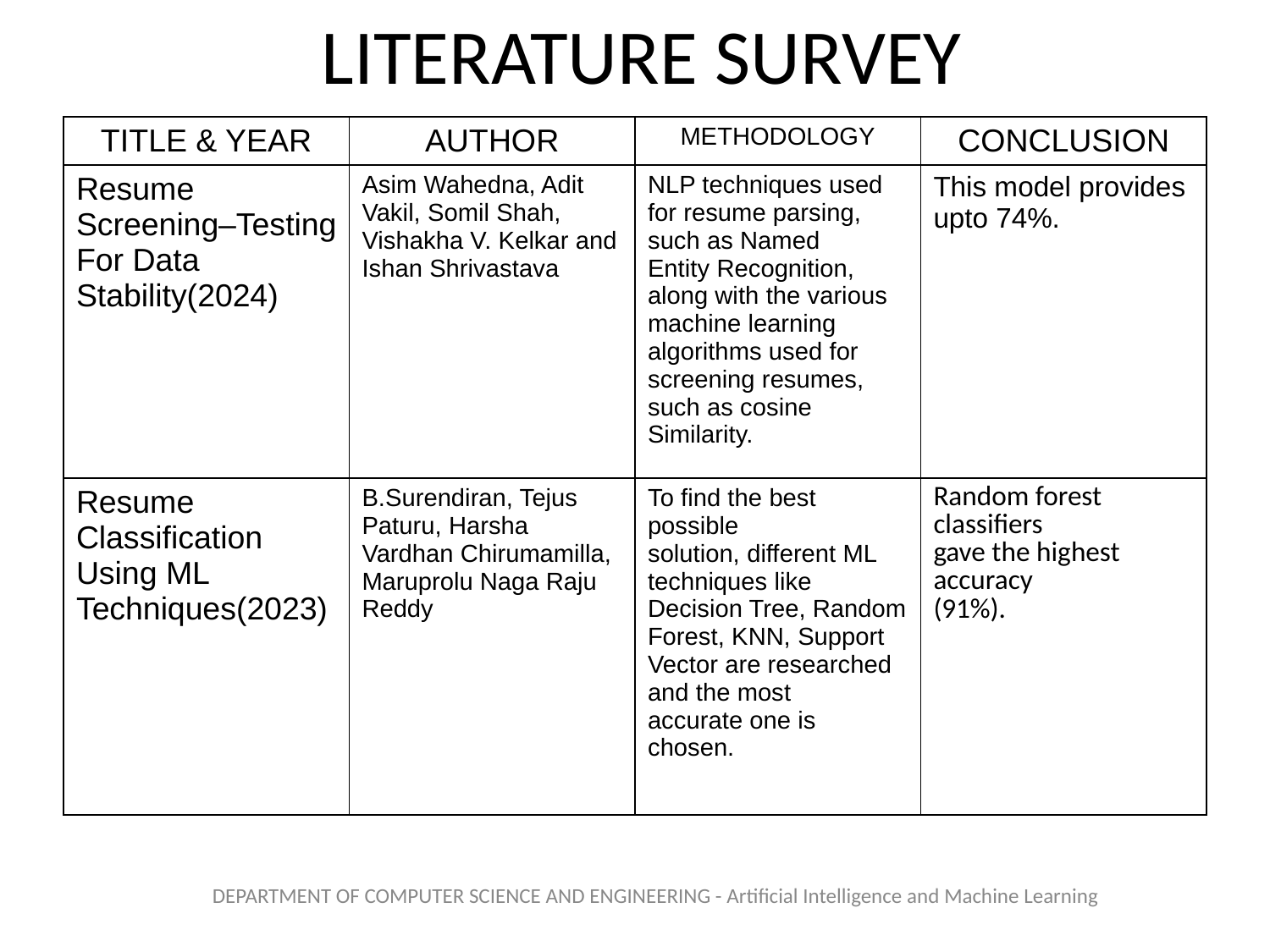

LITERATURE SURVEY
| TITLE & YEAR | AUTHOR | METHODOLOGY | CONCLUSION |
| --- | --- | --- | --- |
| Resume Screening–Testing For Data Stability(2024) | Asim Wahedna, Adit Vakil, Somil Shah, Vishakha V. Kelkar and Ishan Shrivastava | NLP techniques used for resume parsing, such as Named Entity Recognition, along with the various machine learning algorithms used for screening resumes, such as cosine Similarity. | This model provides upto 74%. |
| Resume Classification Using ML Techniques(2023) | B.Surendiran, Tejus Paturu, Harsha Vardhan Chirumamilla, Maruprolu Naga Raju Reddy | To find the best possible solution, different ML techniques like Decision Tree, Random Forest, KNN, Support Vector are researched and the most accurate one is chosen. | Random forest classifiers gave the highest accuracy (91%). |
DEPARTMENT OF COMPUTER SCIENCE AND ENGINEERING - Artificial Intelligence and Machine Learning